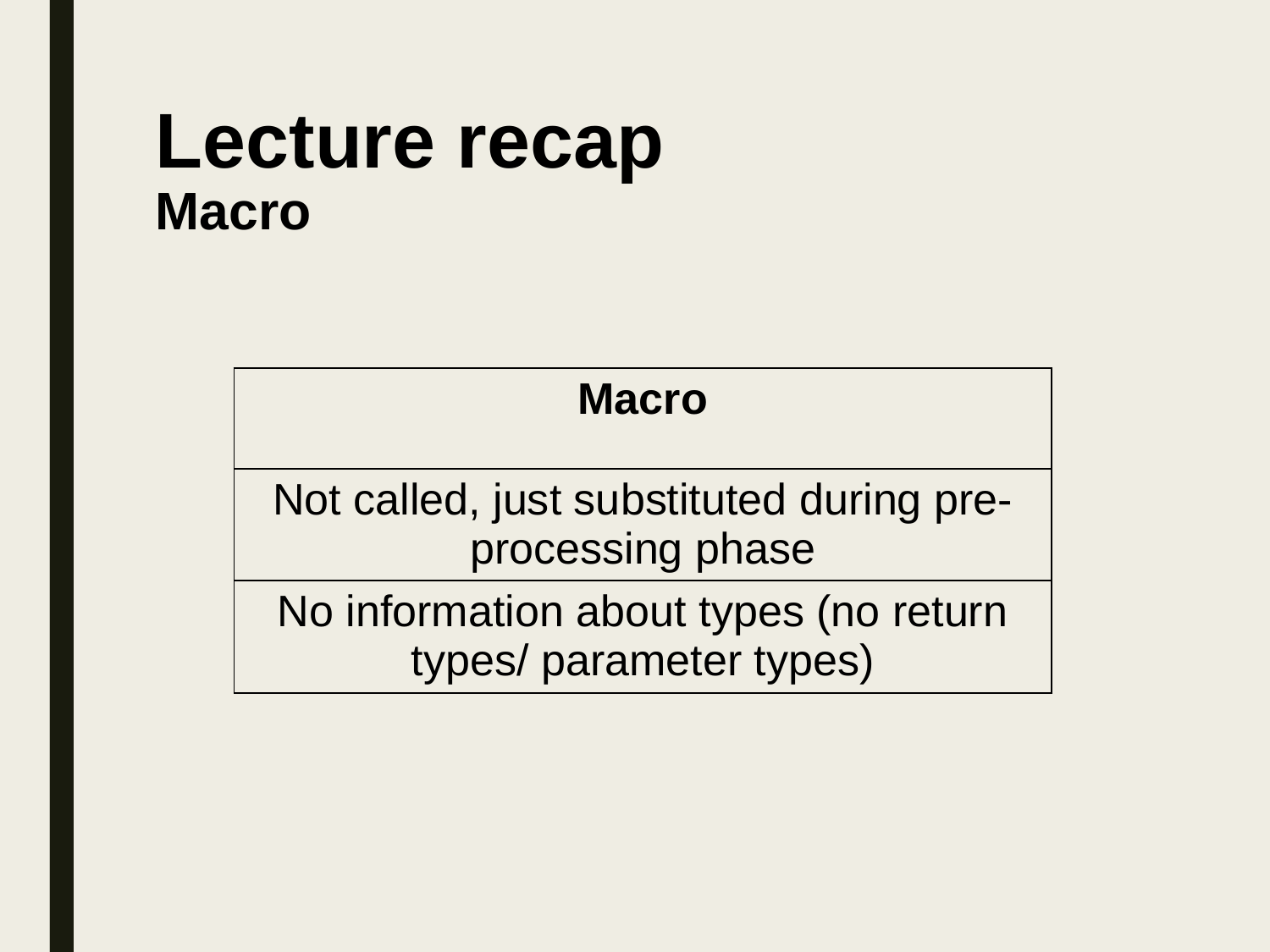

# Lecture recap Macro
| Macro |
| --- |
| Not called, just substituted during pre-processing phase |
| No information about types (no return types/ parameter types) |